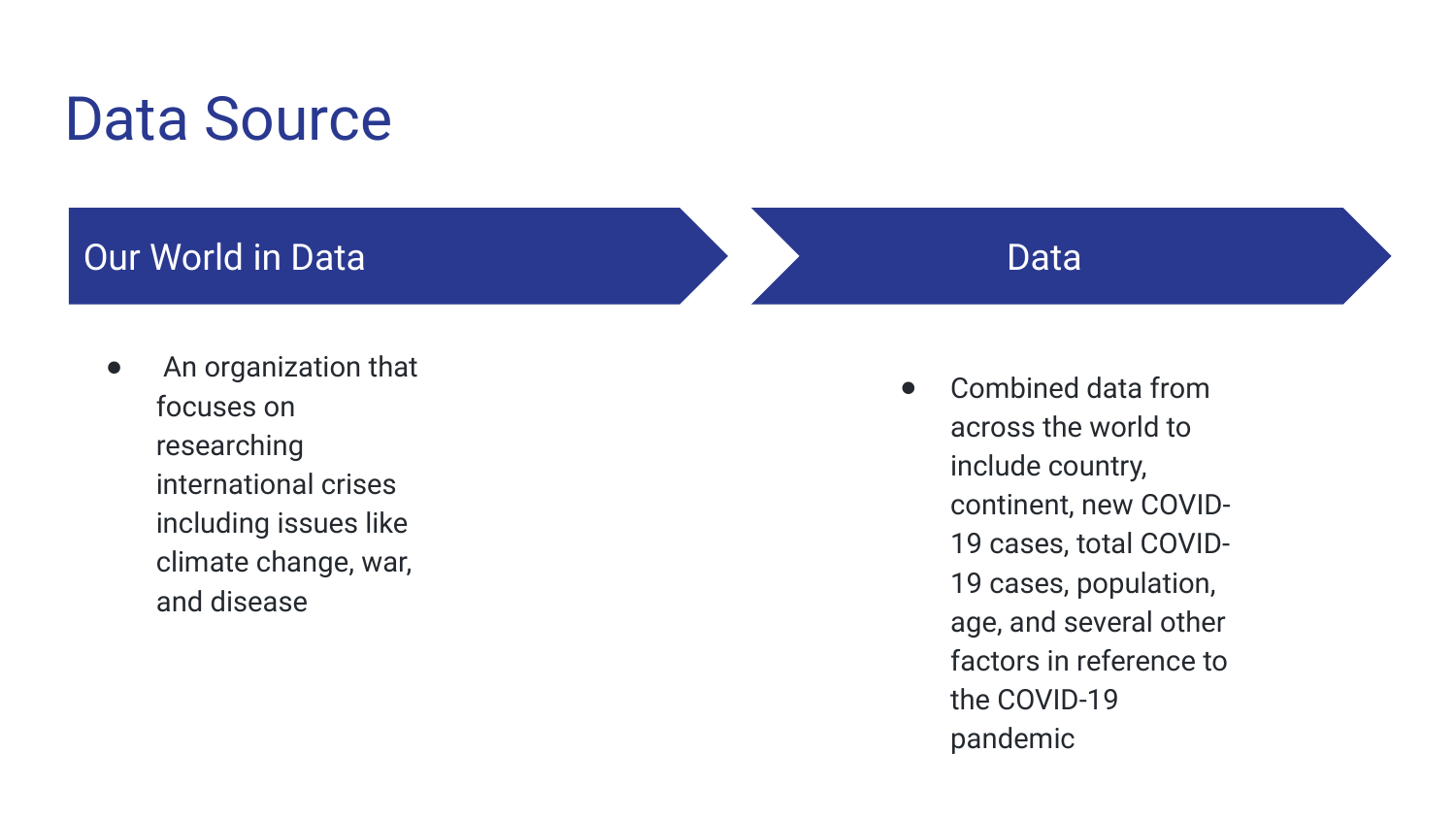

# Data Source

Our World in Data
Data
 An organization that focuses on researching international crises including issues like climate change, war, and disease
Combined data from across the world to include country, continent, new COVID-19 cases, total COVID-19 cases, population, age, and several other factors in reference to the COVID-19 pandemic